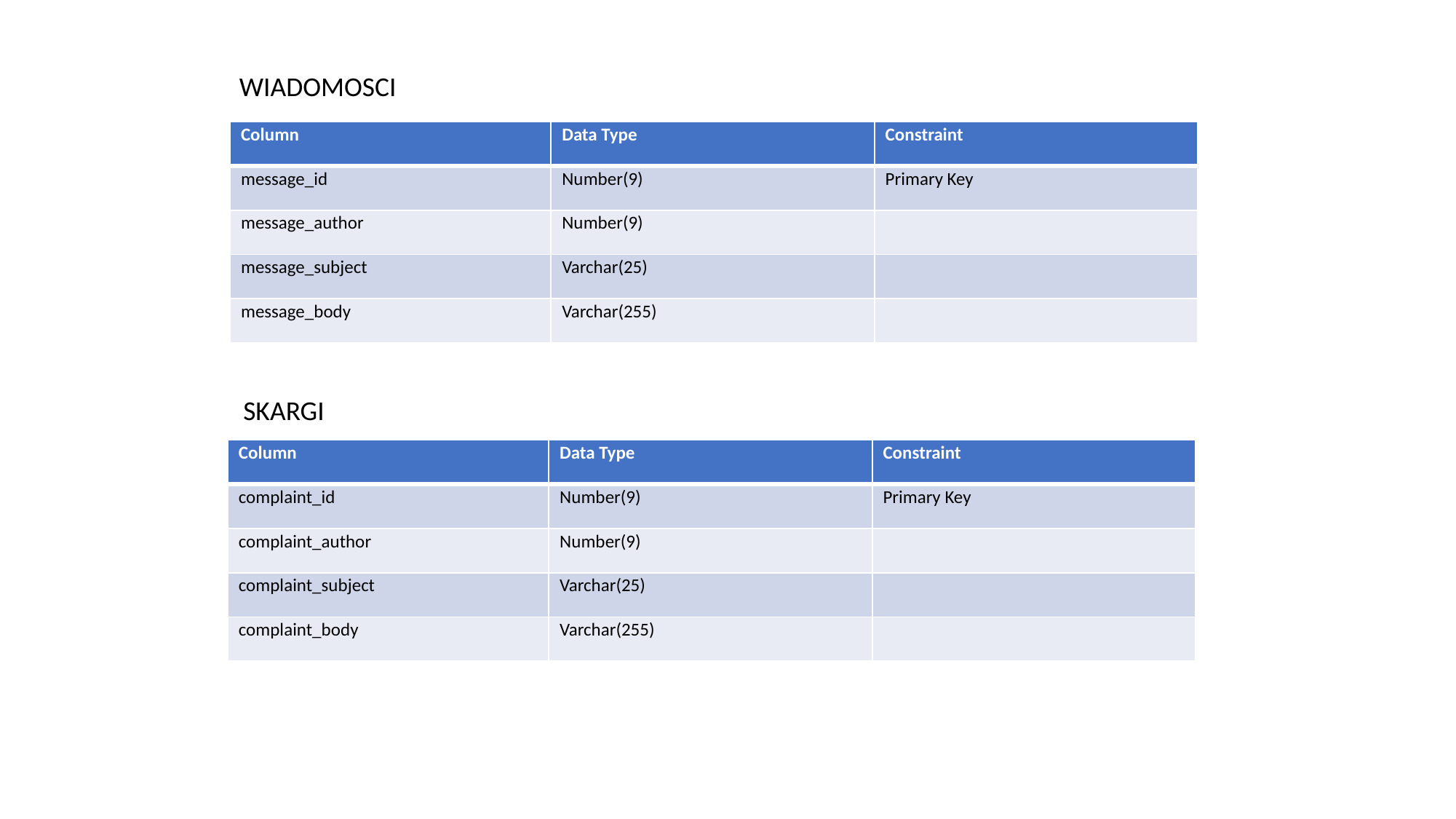

WIADOMOSCI
| Column | Data Type | Constraint |
| --- | --- | --- |
| message\_id | Number(9) | Primary Key |
| message\_author | Number(9) |  |
| message\_subject | Varchar(25) |  |
| message\_body | Varchar(255) |  |
SKARGI
| Column | Data Type | Constraint |
| --- | --- | --- |
| complaint\_id | Number(9) | Primary Key |
| complaint\_author | Number(9) |  |
| complaint\_subject | Varchar(25) |  |
| complaint\_body | Varchar(255) |  |